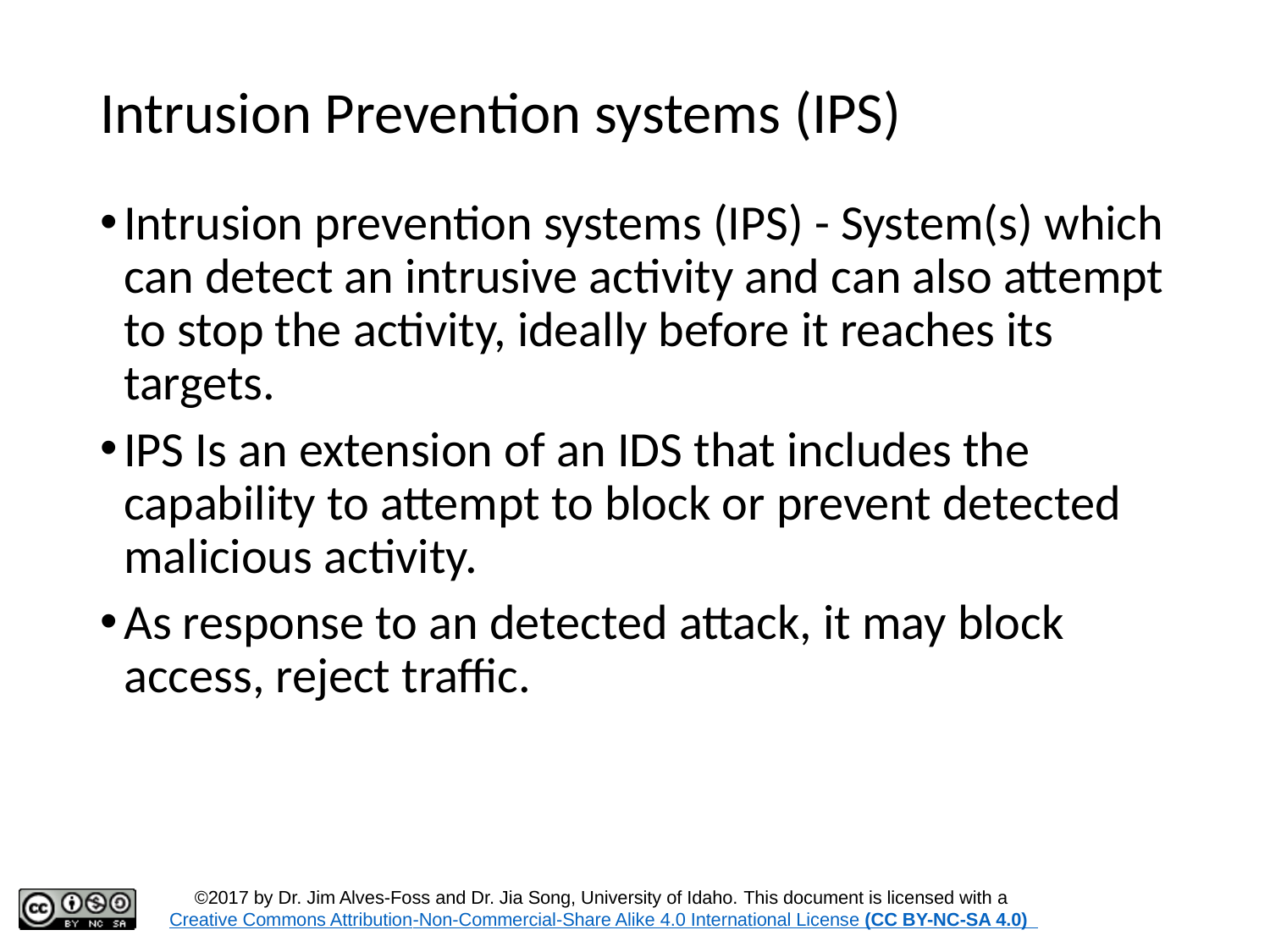

# Intrusion Prevention systems (IPS)
Intrusion prevention systems (IPS) - System(s) which can detect an intrusive activity and can also attempt to stop the activity, ideally before it reaches its targets.
IPS Is an extension of an IDS that includes the capability to attempt to block or prevent detected malicious activity.
As response to an detected attack, it may block access, reject traffic.